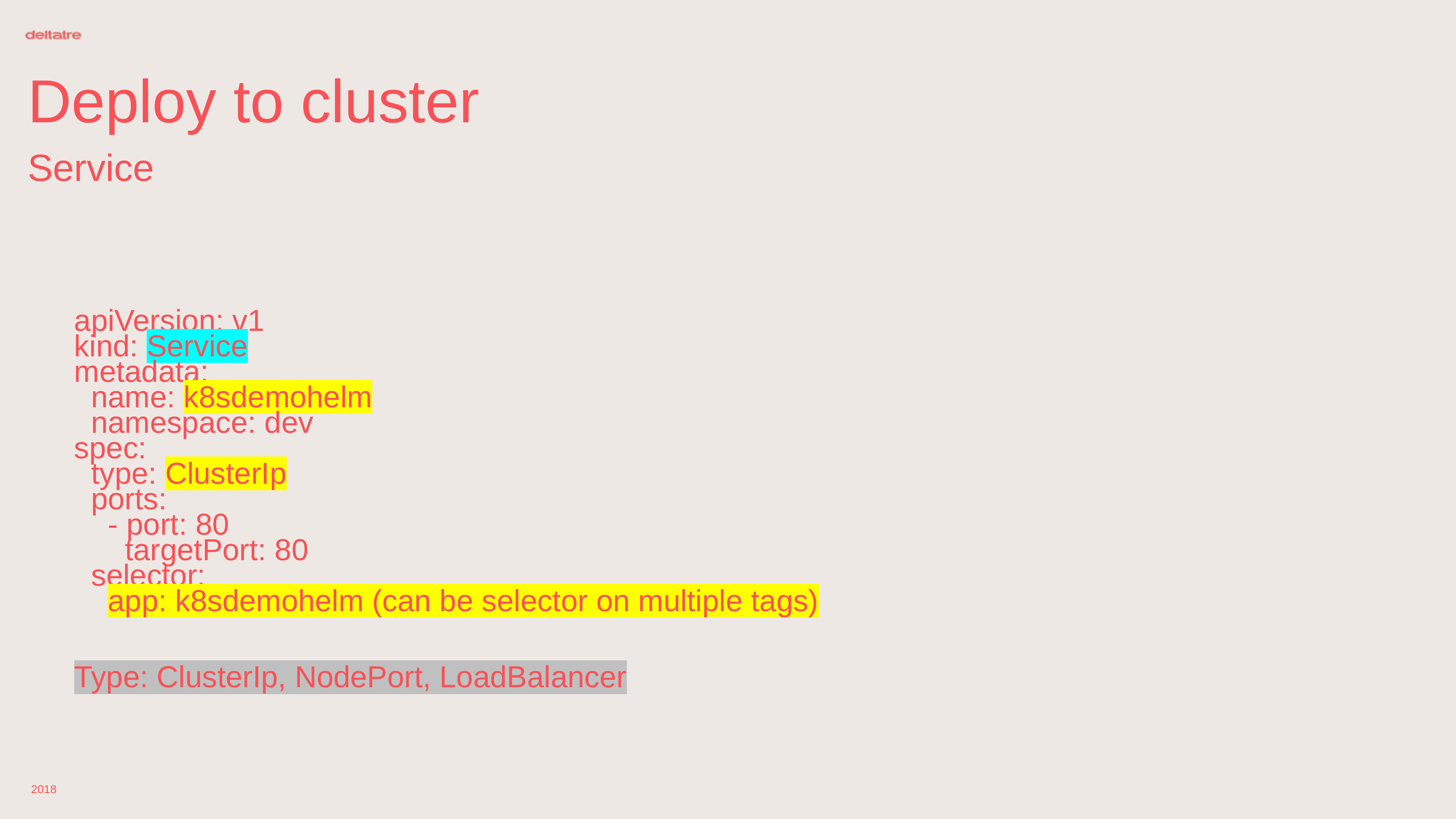

# Deploy to cluster
Service
apiVersion: v1
kind: Service
metadata:
  name: k8sdemohelm
  namespace: dev
spec:
  type: ClusterIp
  ports:
    - port: 80
      targetPort: 80
  selector:
    app: k8sdemohelm (can be selector on multiple tags)

Type: ClusterIp, NodePort, LoadBalancer